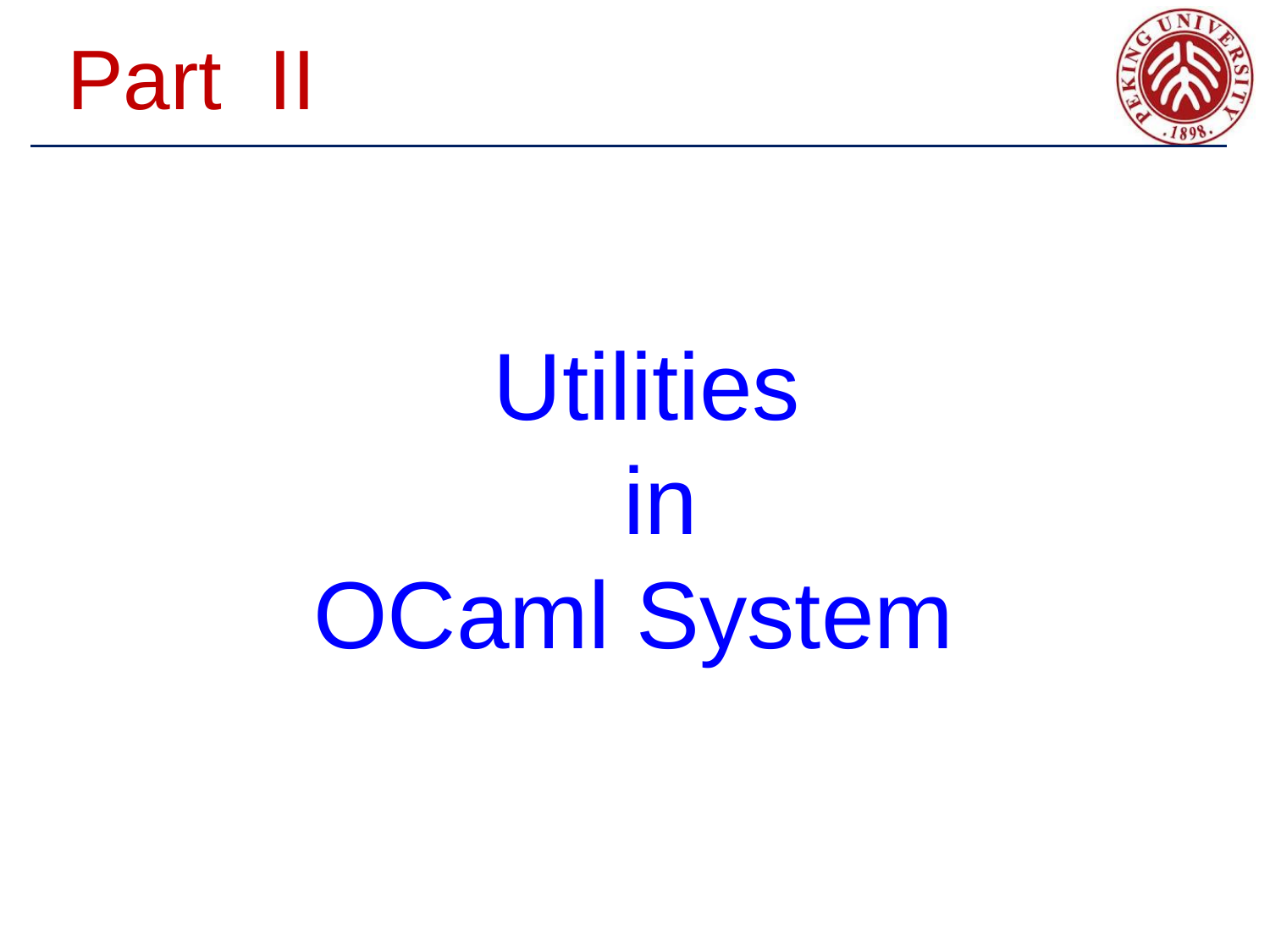

Part  II
# Utilities in OCaml System